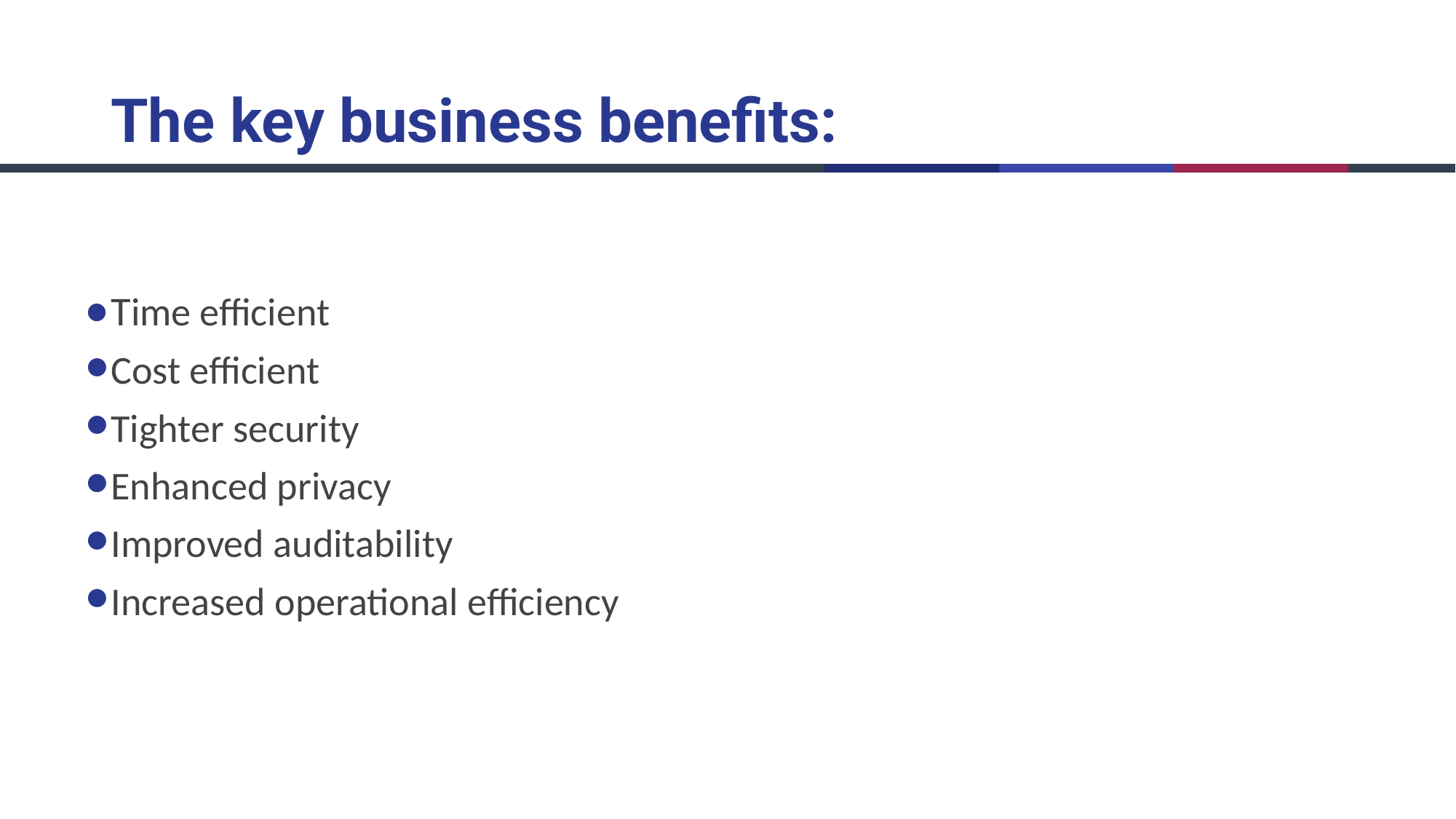

# The key business benefits:
Time efficient
Cost efficient
Tighter security
Enhanced privacy
Improved auditability
Increased operational efficiency